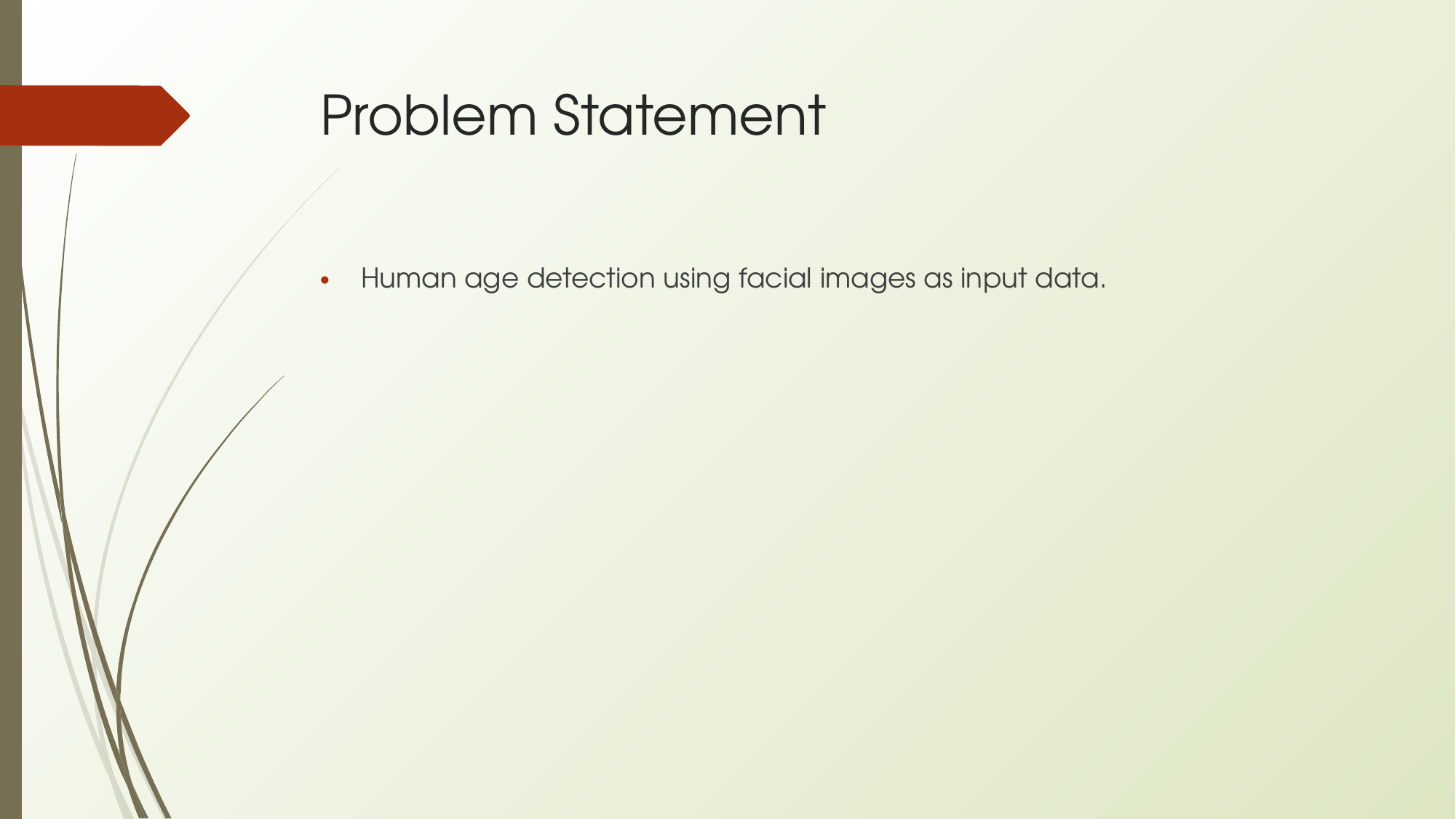

# Problem Statement
Human age detection using facial images as input data.